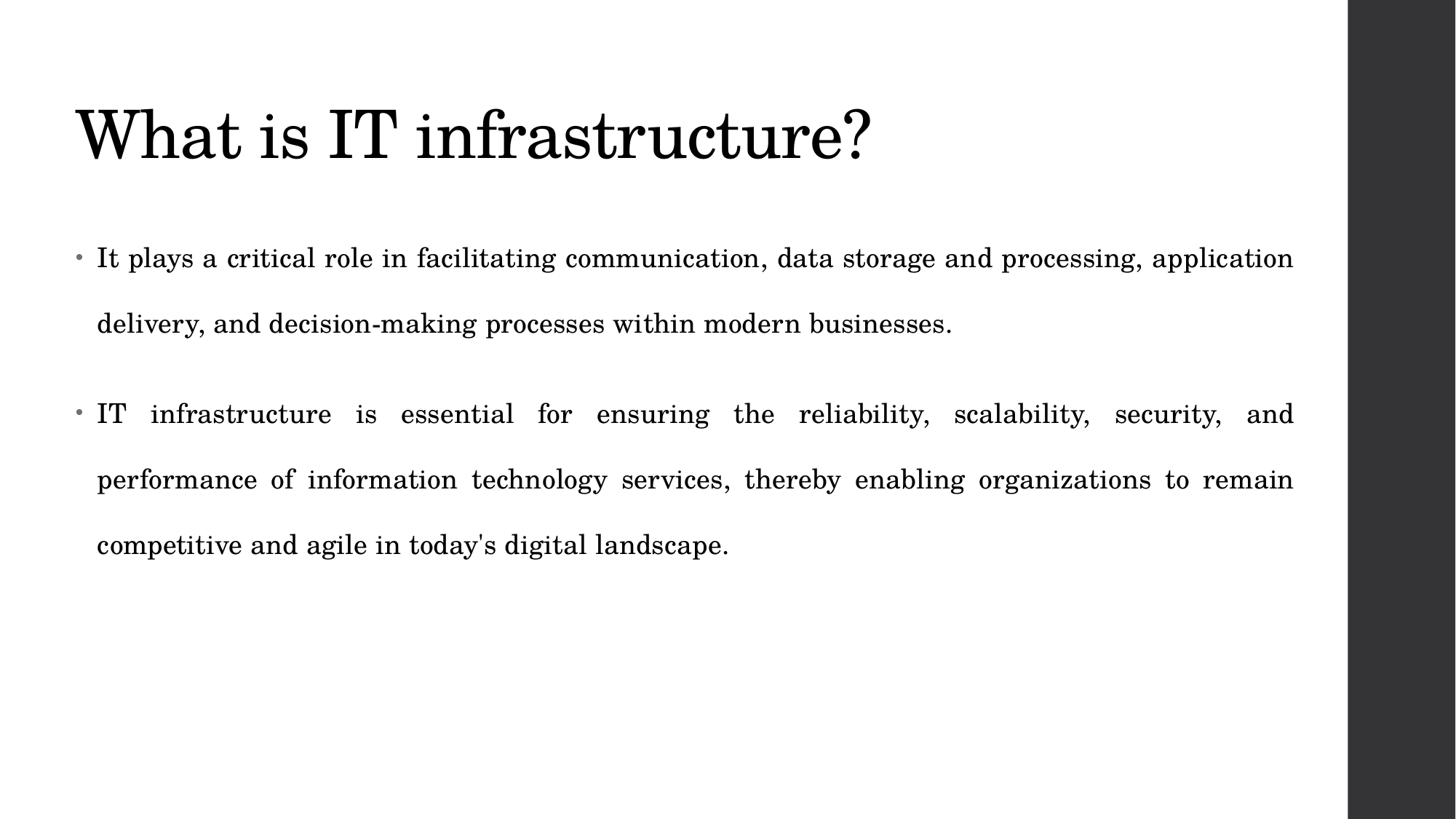

# What is IT infrastructure?
It plays a critical role in facilitating communication, data storage and processing, application delivery, and decision-making processes within modern businesses.
IT infrastructure is essential for ensuring the reliability, scalability, security, and performance of information technology services, thereby enabling organizations to remain competitive and agile in today's digital landscape.